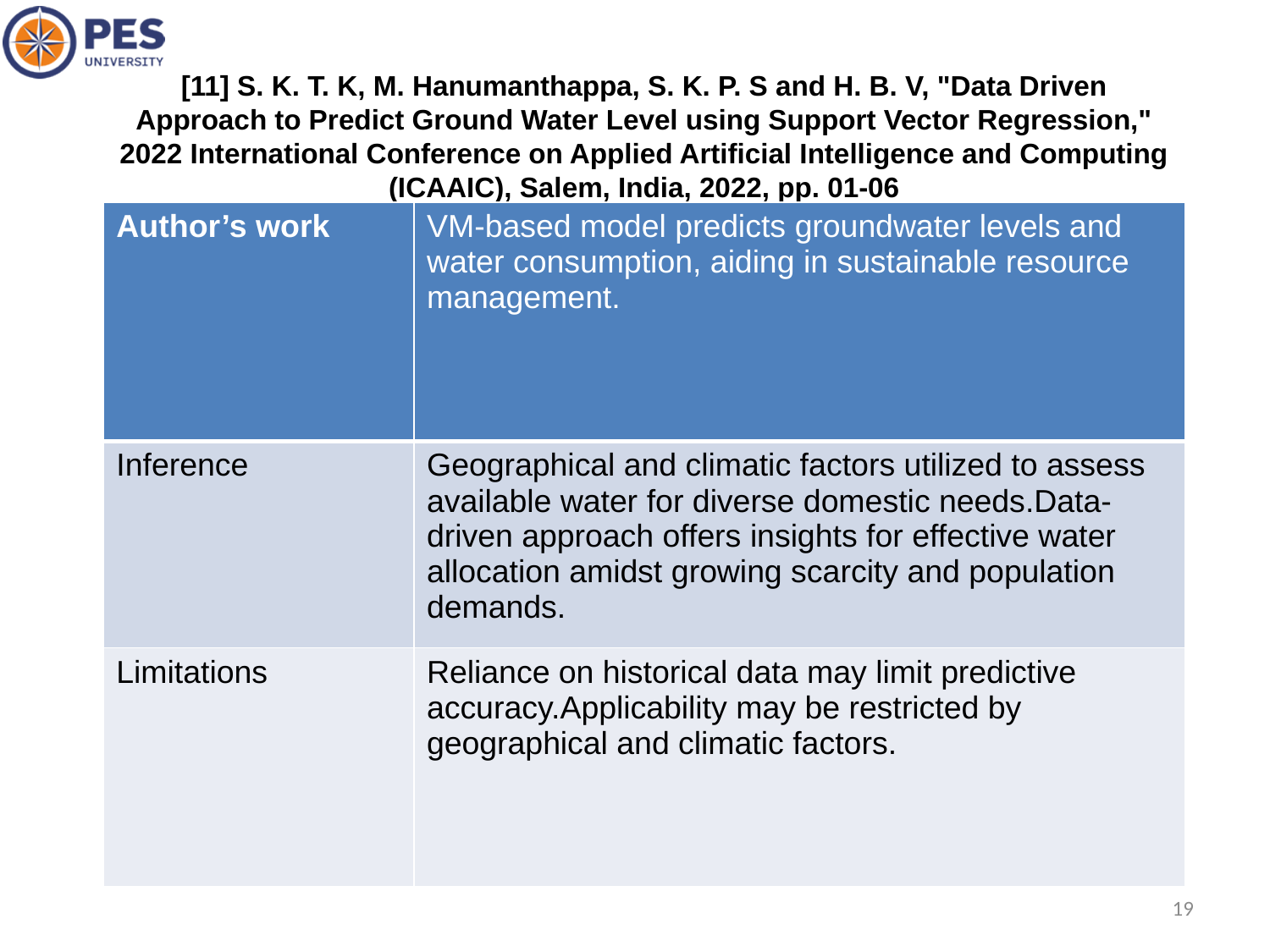

[11] S. K. T. K, M. Hanumanthappa, S. K. P. S and H. B. V, "Data Driven Approach to Predict Ground Water Level using Support Vector Regression," 2022 International Conference on Applied Artificial Intelligence and Computing (ICAAIC), Salem, India, 2022, pp. 01-06
| Author’s work | VM-based model predicts groundwater levels and water consumption, aiding in sustainable resource management. |
| --- | --- |
| Inference | Geographical and climatic factors utilized to assess available water for diverse domestic needs.Data-driven approach offers insights for effective water allocation amidst growing scarcity and population demands. |
| Limitations | Reliance on historical data may limit predictive accuracy.Applicability may be restricted by geographical and climatic factors. |

19